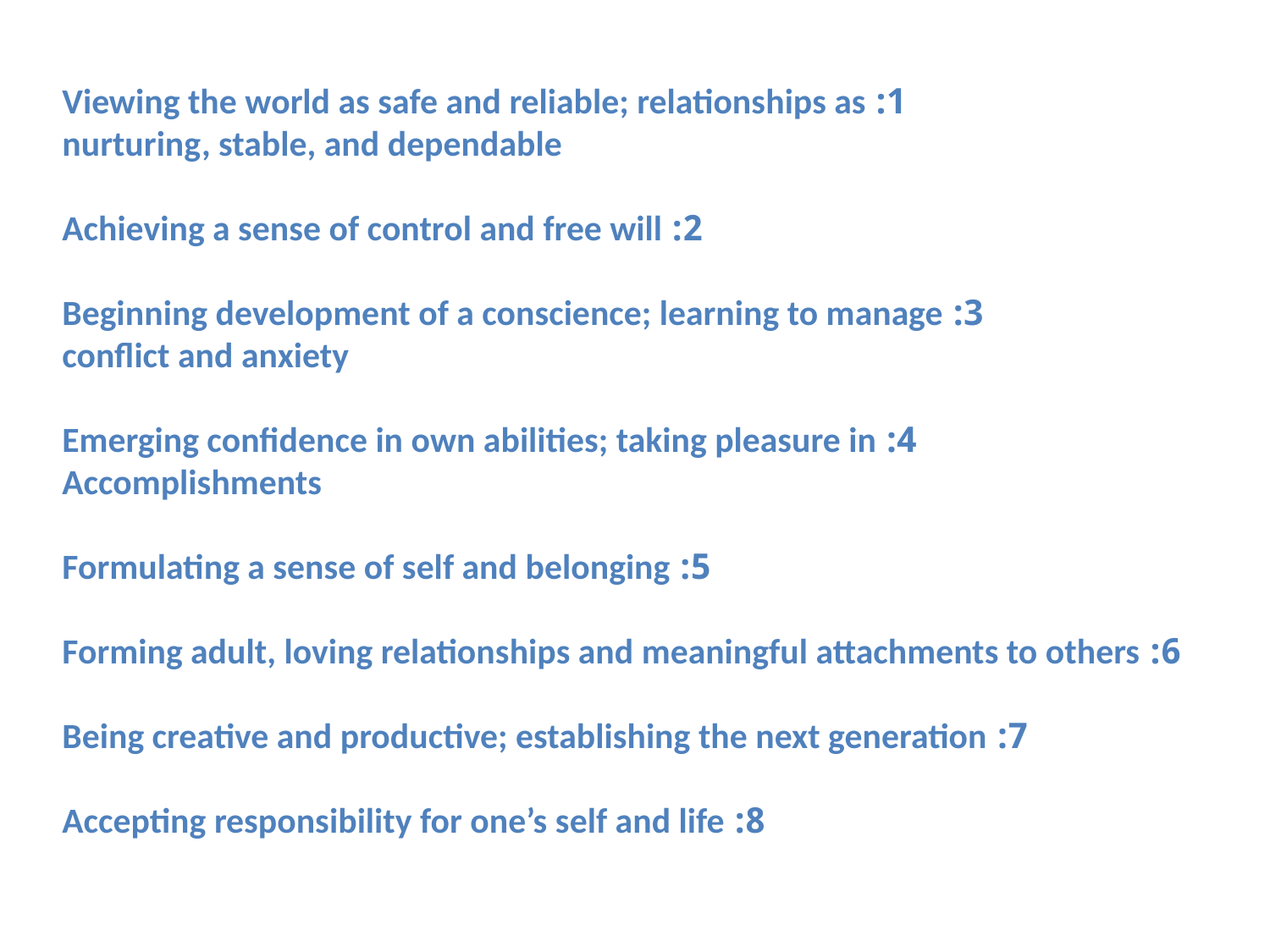

1: Viewing the world as safe and reliable; relationships as
nurturing, stable, and dependable

2: Achieving a sense of control and free will

3: Beginning development of a conscience; learning to manage
conflict and anxiety

4: Emerging confidence in own abilities; taking pleasure in
Accomplishments

5: Formulating a sense of self and belonging

6: Forming adult, loving relationships and meaningful attachments to others

7: Being creative and productive; establishing the next generation

8: Accepting responsibility for one’s self and life